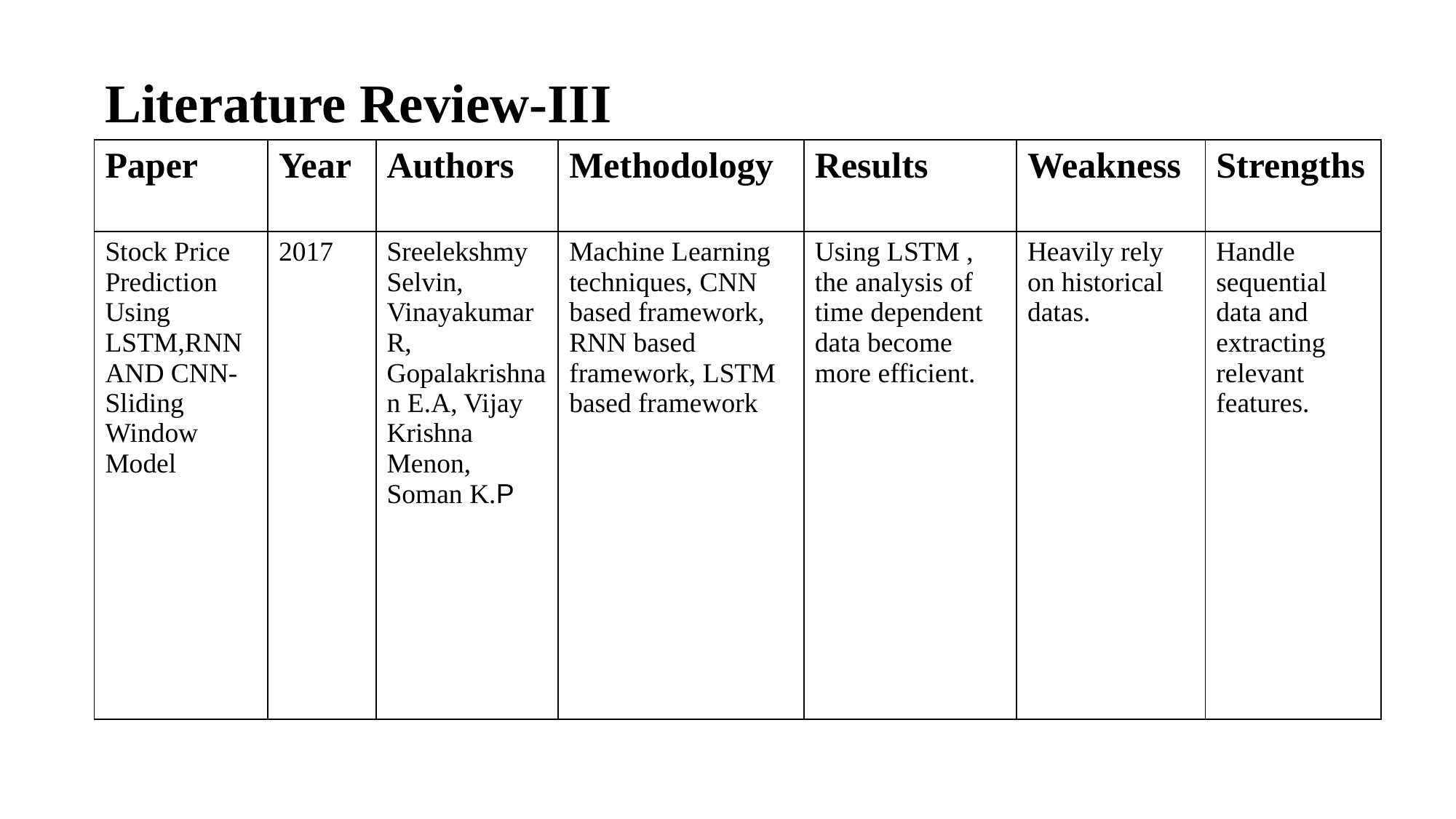

# Literature Review-III
| Paper | Year | Authors | Methodology | Results | Weakness | Strengths |
| --- | --- | --- | --- | --- | --- | --- |
| Stock Price Prediction Using LSTM,RNN AND CNN-Sliding Window Model | 2017 | Sreelekshmy Selvin, Vinayakumar R, Gopalakrishnan E.A, Vijay Krishna Menon, Soman K.P | Machine Learning techniques, CNN based framework, RNN based framework, LSTM based framework | Using LSTM , the analysis of time dependent data become more efficient. | Heavily rely on historical datas. | Handle sequential data and extracting relevant features. |

14